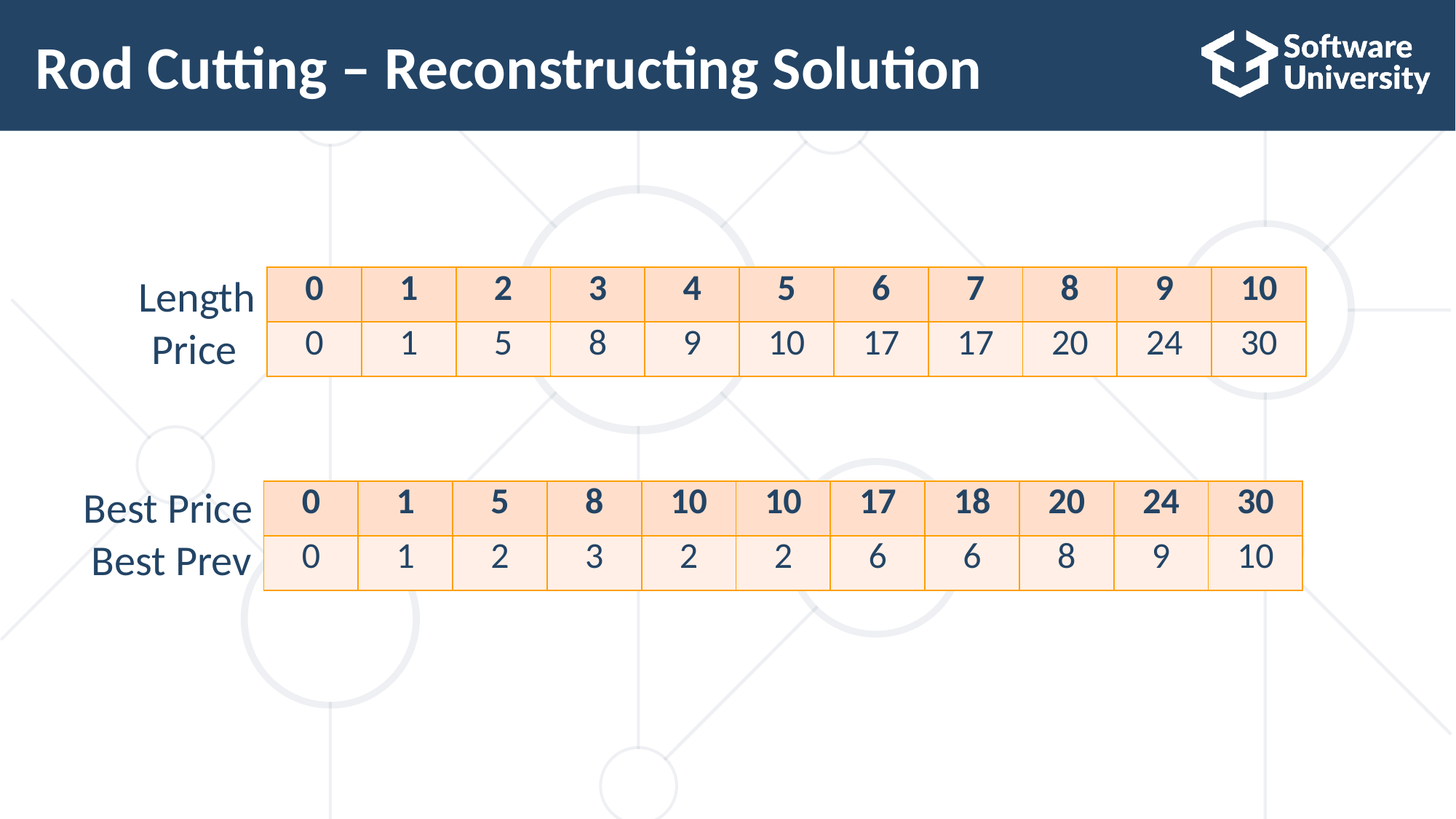

# Rod Cutting – Reconstructing Solution
Length
| 0 | 1 | 2 | 3 | 4 | 5 | 6 | 7 | 8 | 9 | 10 |
| --- | --- | --- | --- | --- | --- | --- | --- | --- | --- | --- |
| 0 | 1 | 5 | 8 | 9 | 10 | 17 | 17 | 20 | 24 | 30 |
Price
Best Price
| 0 | 1 | 5 | 8 | 10 | 10 | 17 | 18 | 20 | 24 | 30 |
| --- | --- | --- | --- | --- | --- | --- | --- | --- | --- | --- |
| 0 | 1 | 2 | 3 | 2 | 2 | 6 | 6 | 8 | 9 | 10 |
Best Prev